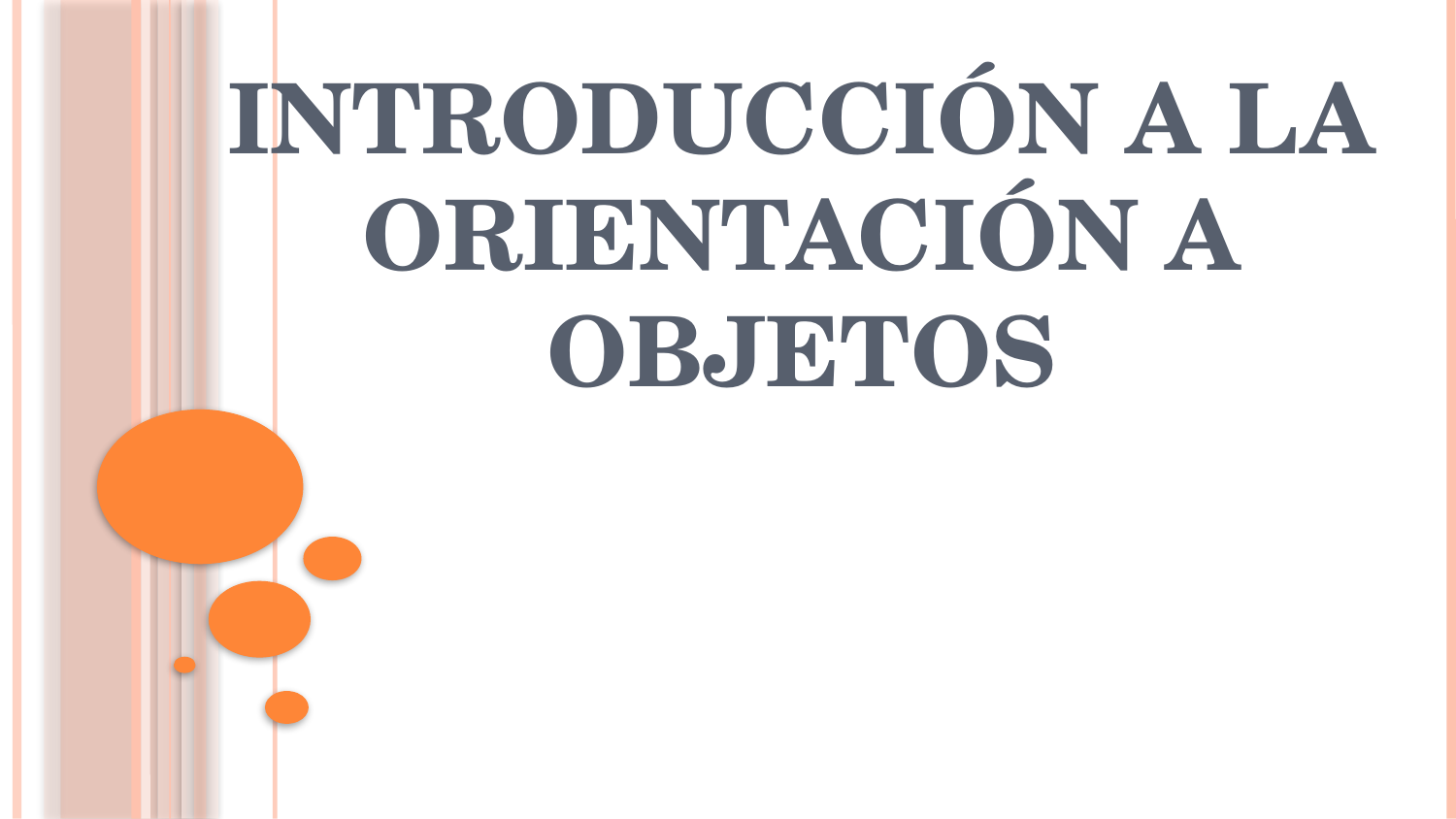

# Introducción a la orientación a objetos